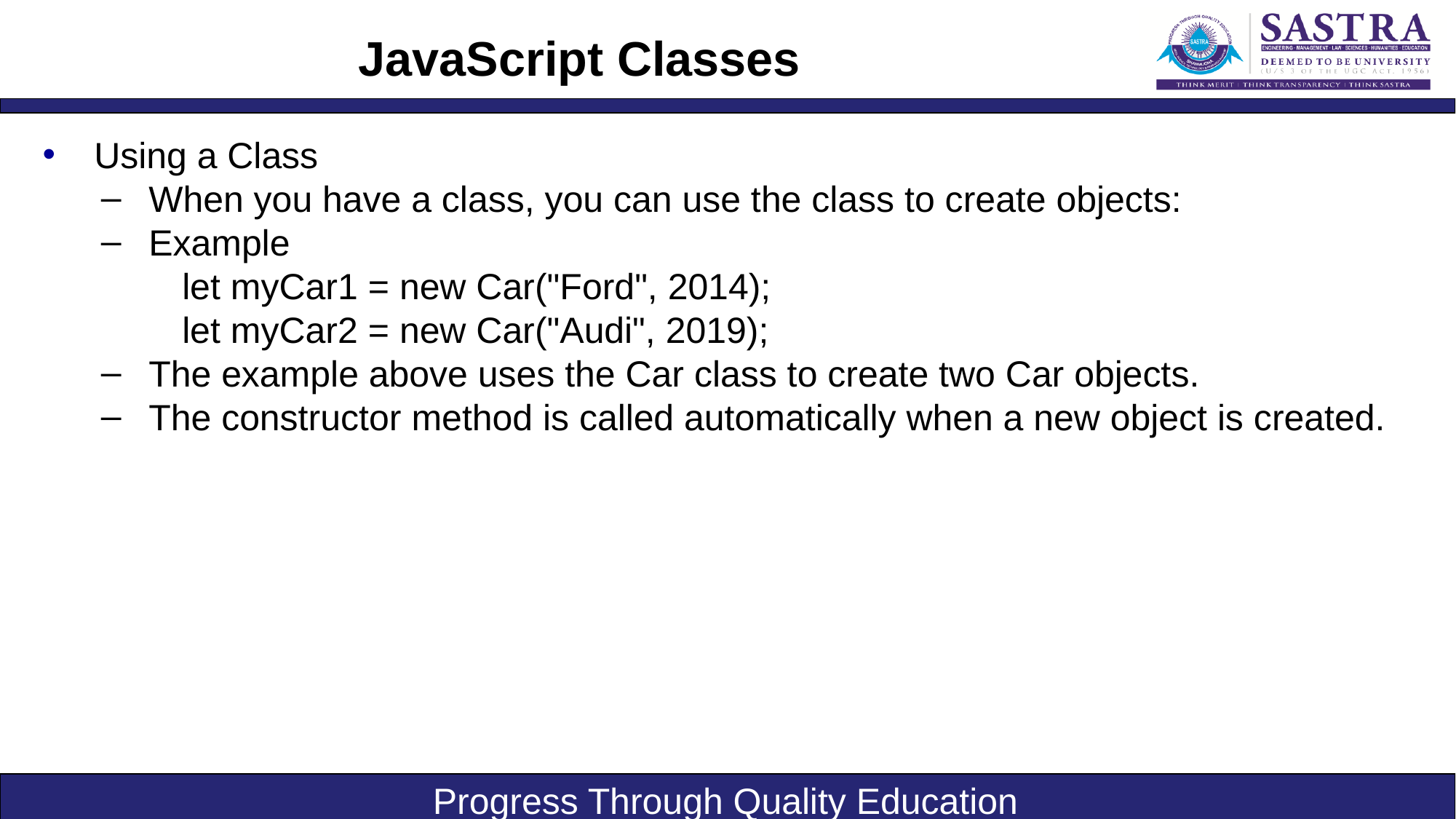

# JavaScript Classes
Using a Class
When you have a class, you can use the class to create objects:
Example
let myCar1 = new Car("Ford", 2014);
let myCar2 = new Car("Audi", 2019);
The example above uses the Car class to create two Car objects.
The constructor method is called automatically when a new object is created.